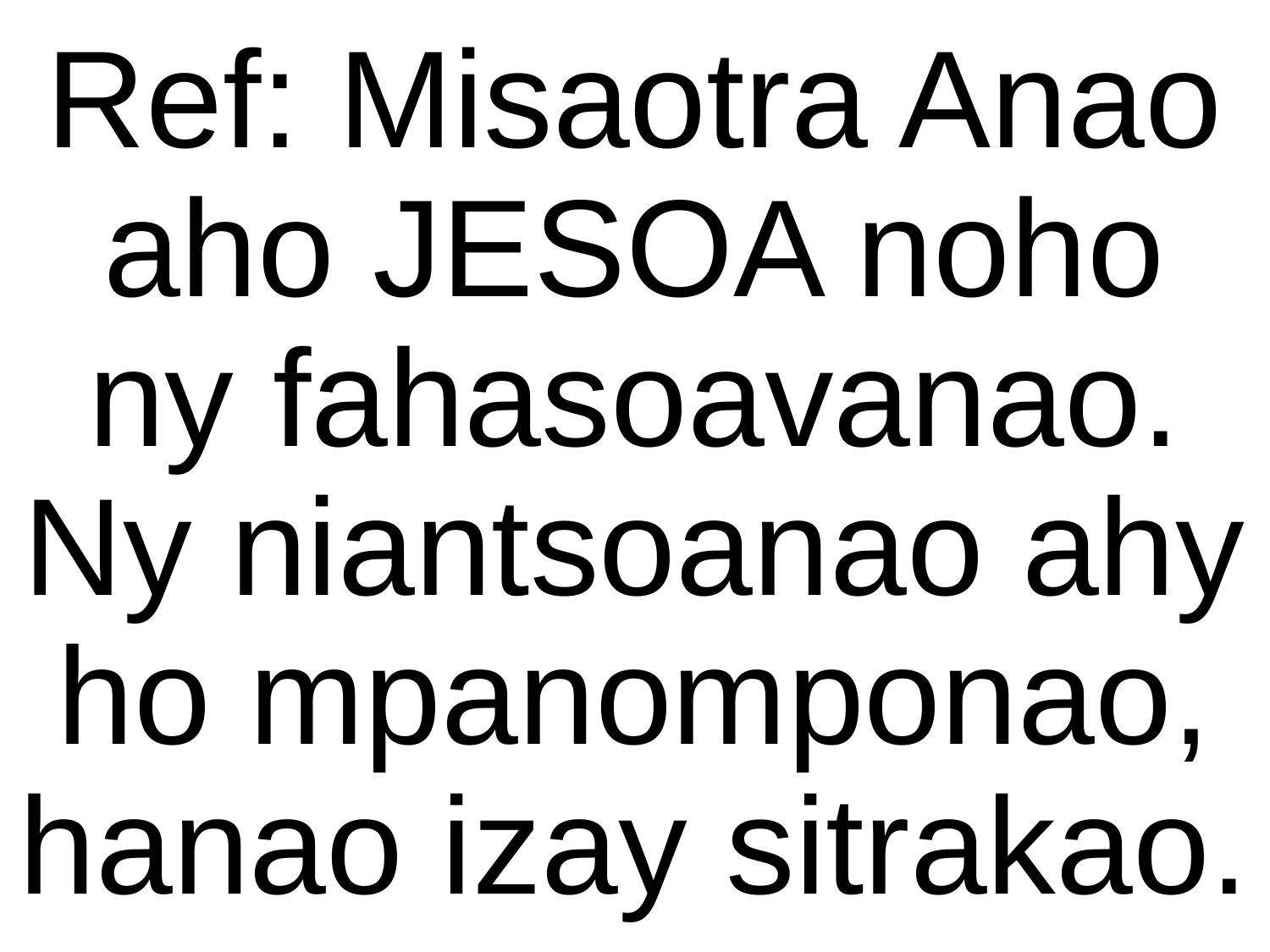

# Ref: Misaotra Anao aho JESOA noho ny fahasoavanao. Ny niantsoanao ahy ho mpanomponao, hanao izay sitrakao.